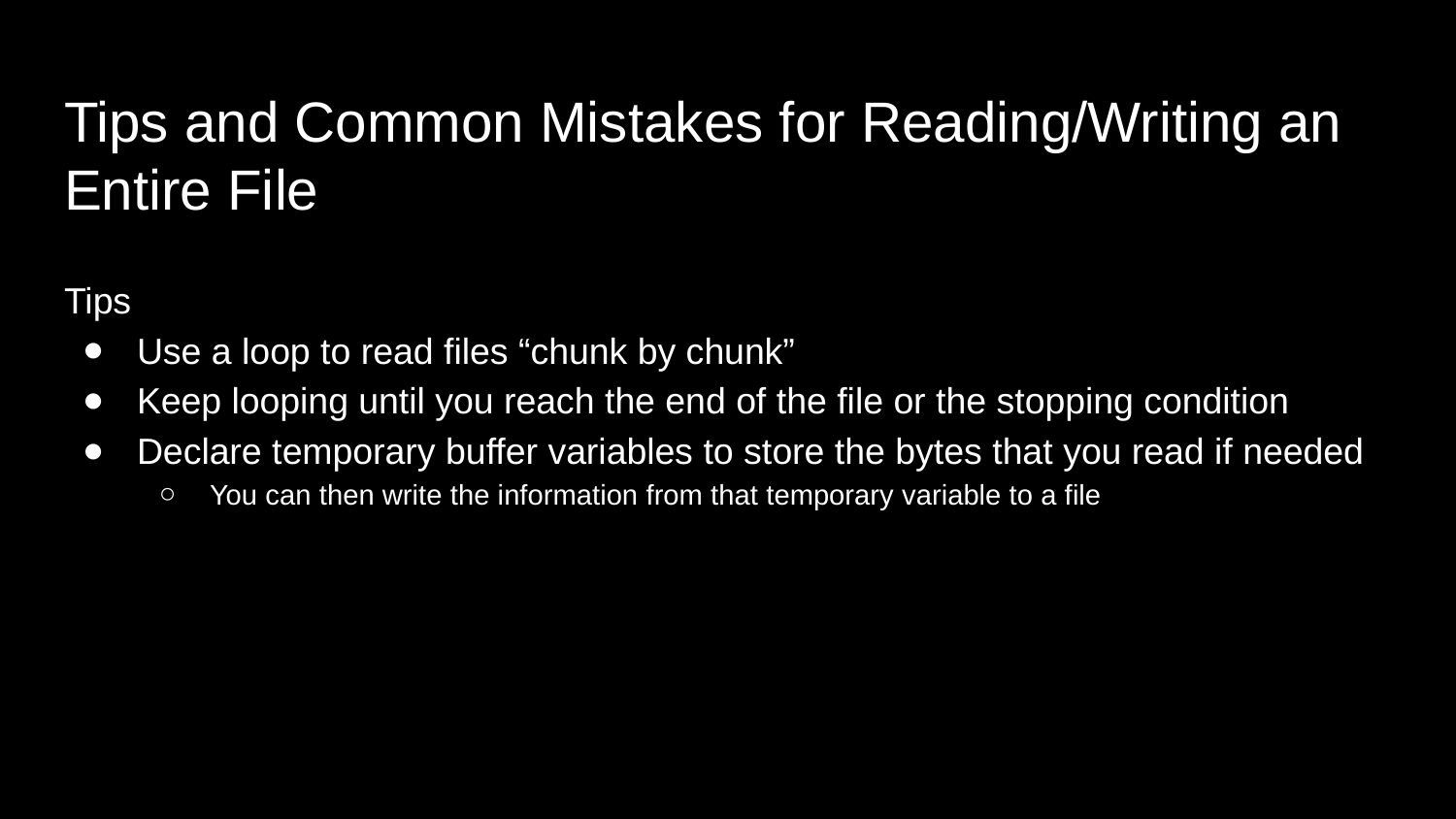

# Tips and Common Mistakes for Reading/Writing an Entire File
Tips
Use a loop to read files “chunk by chunk”
Keep looping until you reach the end of the file or the stopping condition
Declare temporary buffer variables to store the bytes that you read if needed
You can then write the information from that temporary variable to a file